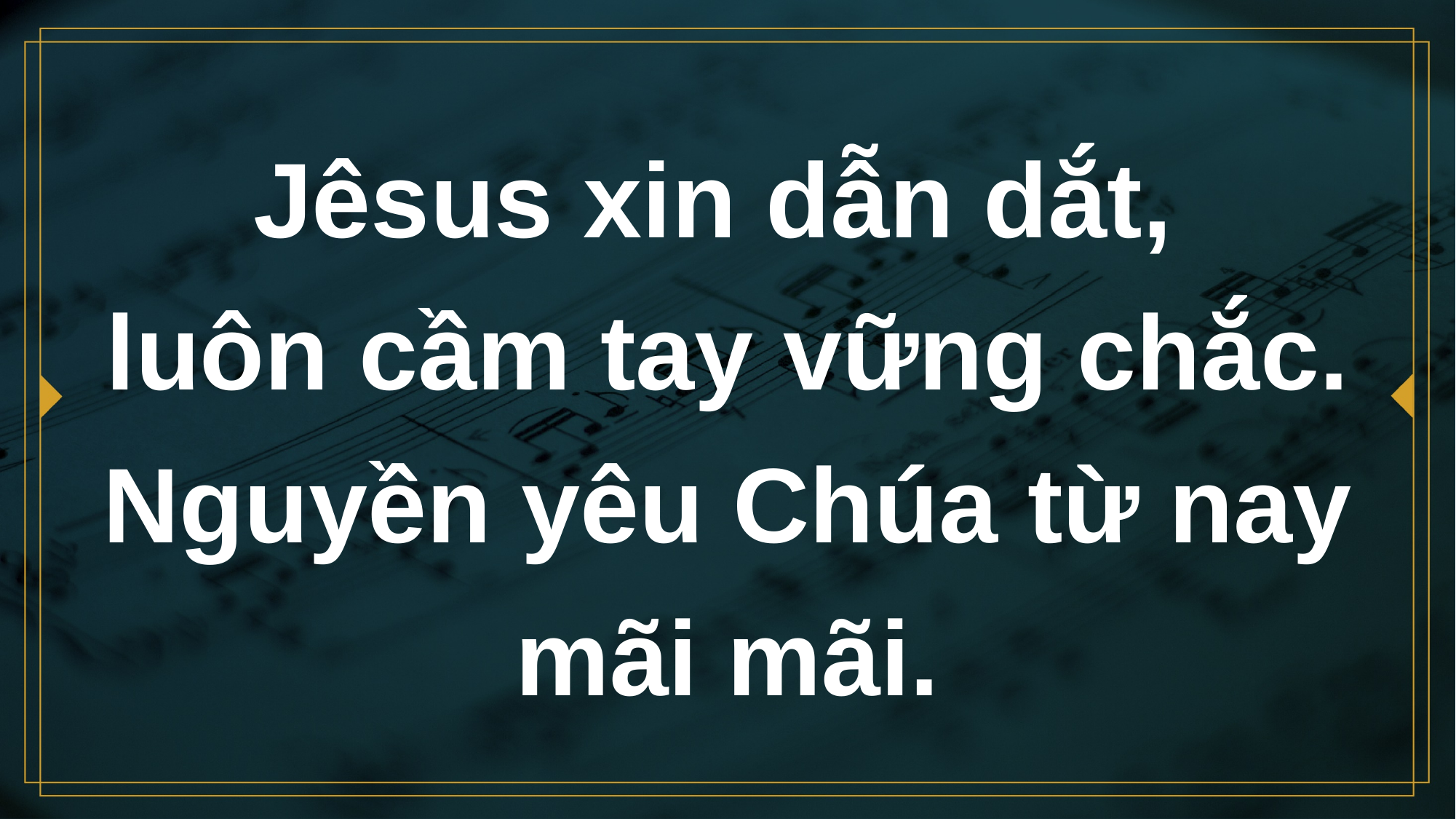

# Jêsus xin dẫn dắt, luôn cầm tay vững chắc. Nguyền yêu Chúa từ nay mãi mãi.